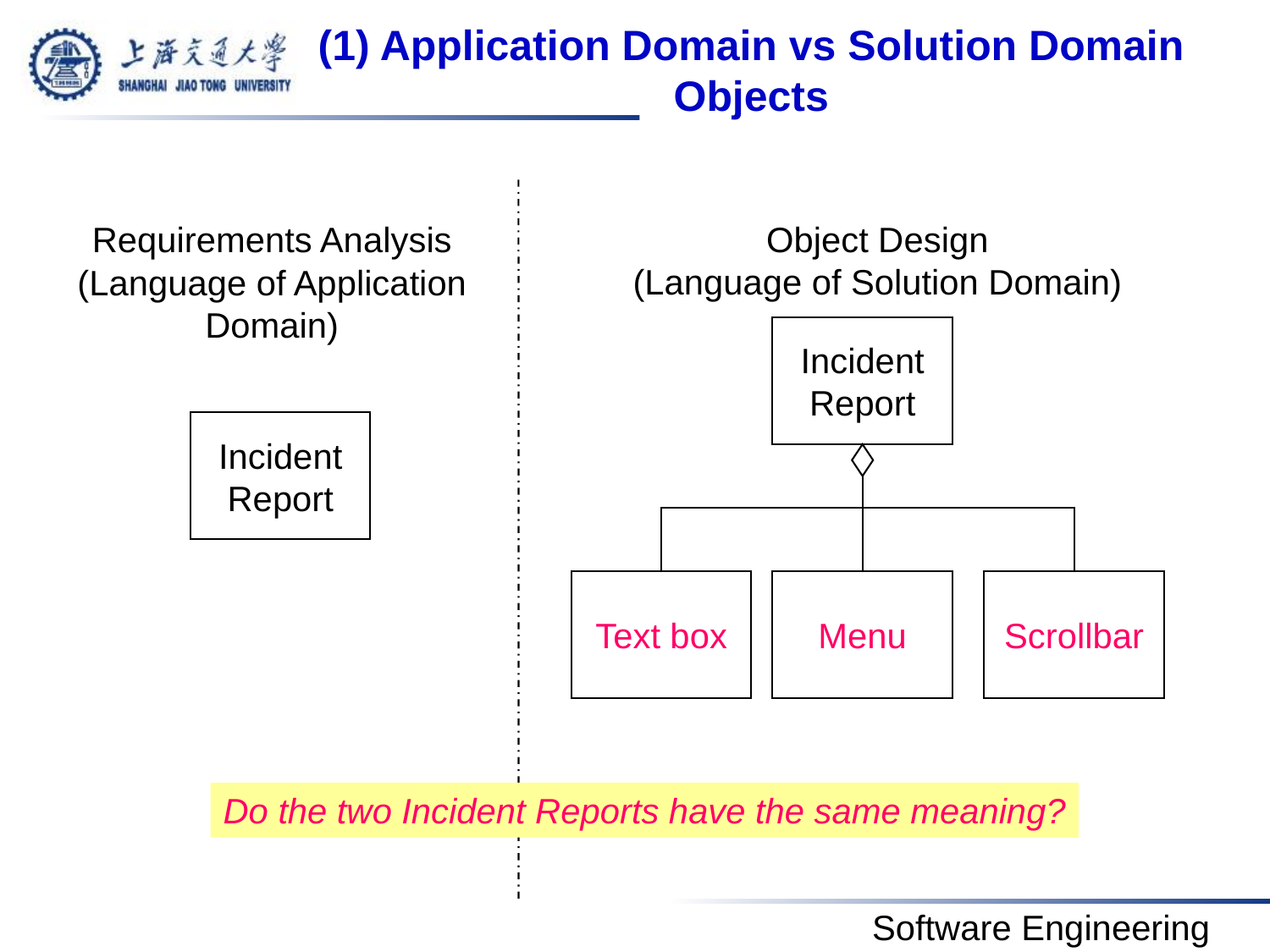

# (1) Application Domain vs Solution Domain Objects

Requirements Analysis
(Language of Application
Domain)
Object Design
(Language of Solution Domain)
Incident
Report
Incident
Report

Text box
Menu
Scrollbar
Do the two Incident Reports have the same meaning?